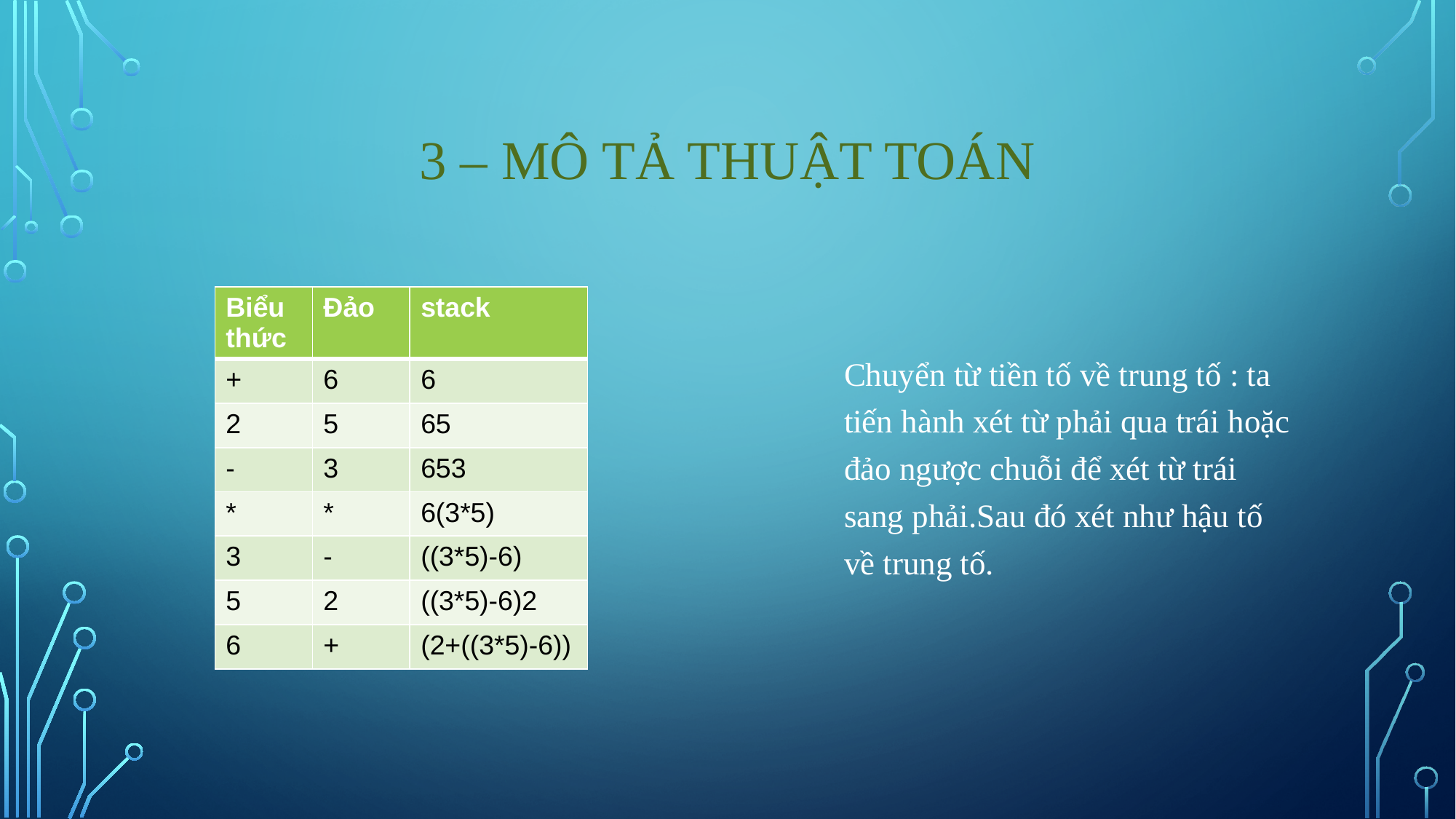

# 3 – Mô tả thuật toán
| Biểu thức | Đảo | stack |
| --- | --- | --- |
| + | 6 | 6 |
| 2 | 5 | 65 |
| - | 3 | 653 |
| \* | \* | 6(3\*5) |
| 3 | - | ((3\*5)-6) |
| 5 | 2 | ((3\*5)-6)2 |
| 6 | + | (2+((3\*5)-6)) |
Chuyển từ tiền tố về trung tố : ta tiến hành xét từ phải qua trái hoặc đảo ngược chuỗi để xét từ trái sang phải.Sau đó xét như hậu tố về trung tố.